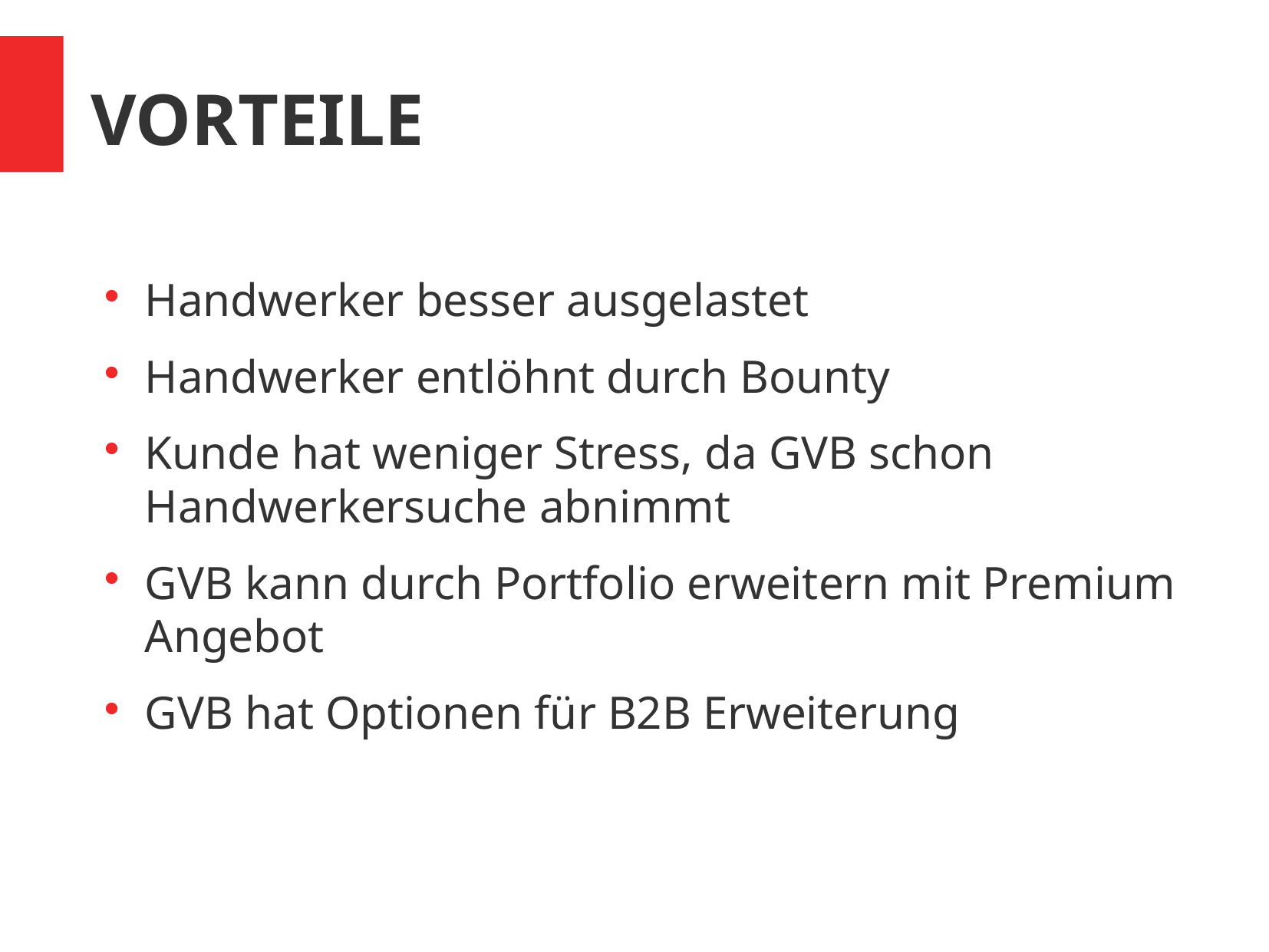

VORTEILE
Handwerker besser ausgelastet
Handwerker entlöhnt durch Bounty
Kunde hat weniger Stress, da GVB schon Handwerkersuche abnimmt
GVB kann durch Portfolio erweitern mit Premium Angebot
GVB hat Optionen für B2B Erweiterung